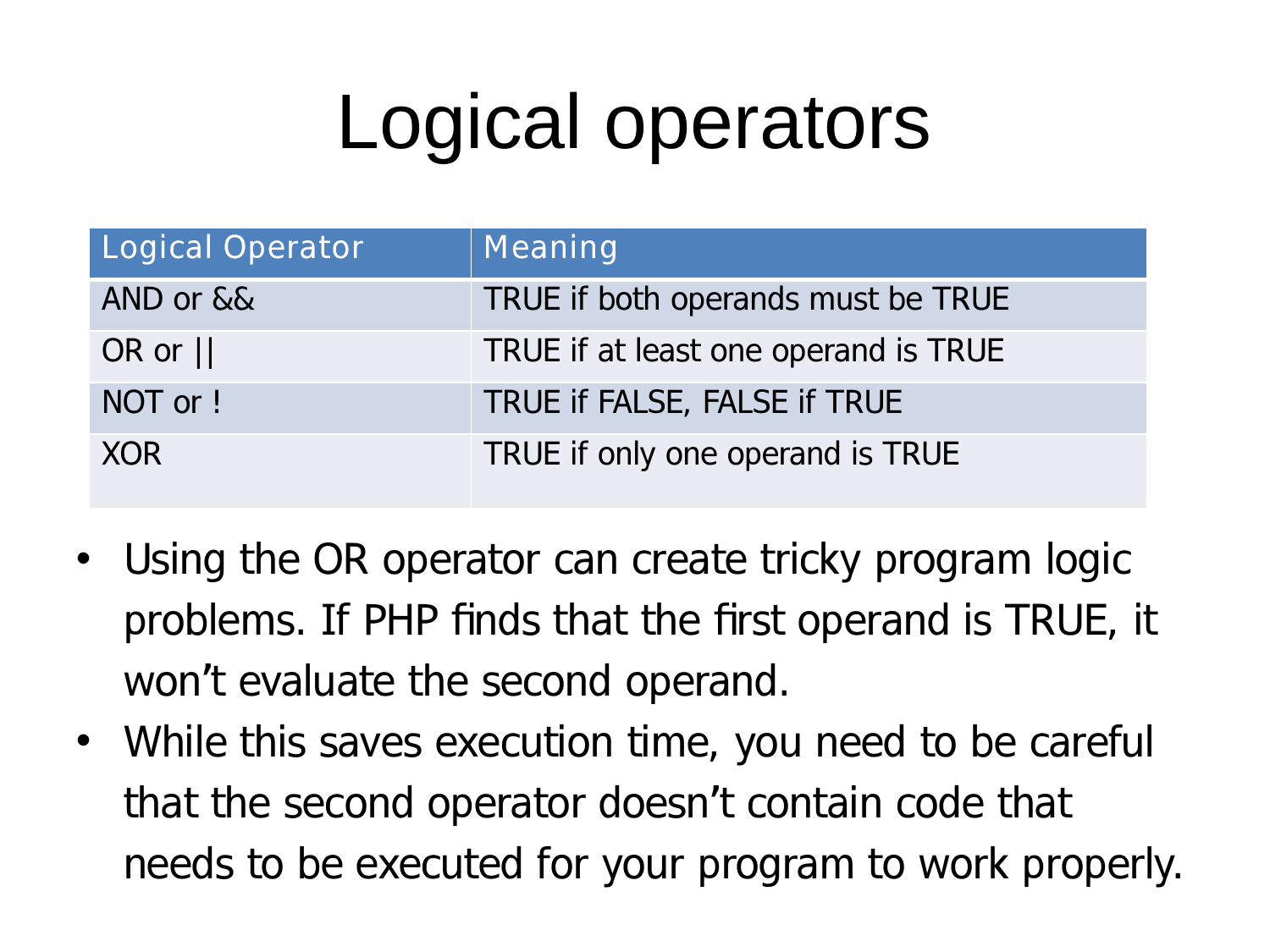

# Logical operators
| Logical Operator | Meaning |
| --- | --- |
| AND or && | TRUE if both operands must be TRUE |
| OR or || | TRUE if at least one operand is TRUE |
| NOT or ! | TRUE if FALSE, FALSE if TRUE |
| XOR | TRUE if only one operand is TRUE |
Using the OR operator can create tricky program logic problems. If PHP finds that the first operand is TRUE, it won’t evaluate the second operand.
While this saves execution time, you need to be careful that the second operator doesn’t contain code that needs to be executed for your program to work properly.